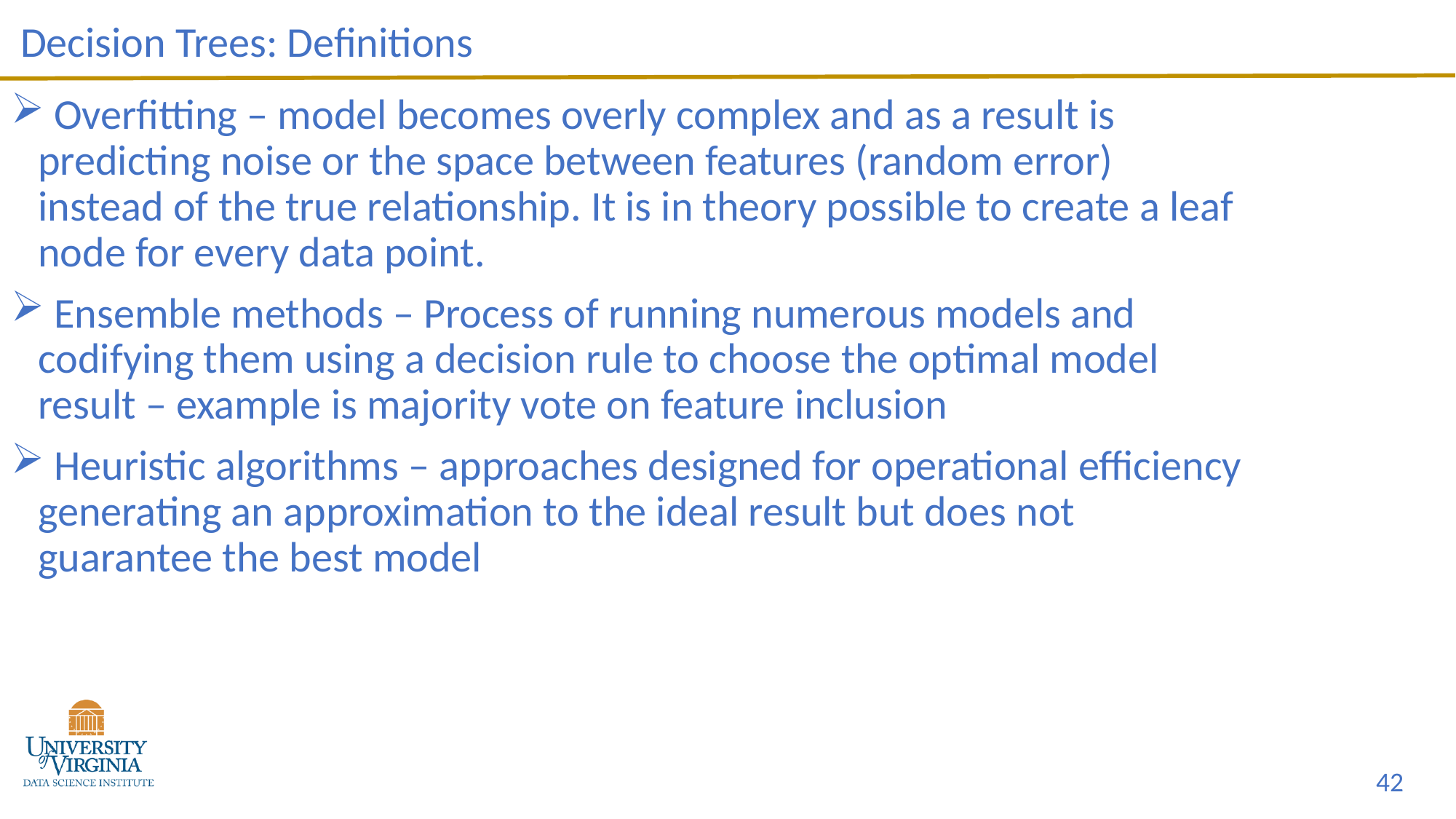

# Decision Trees: Definitions
 Overfitting – model becomes overly complex and as a result is predicting noise or the space between features (random error) instead of the true relationship. It is in theory possible to create a leaf node for every data point.
 Ensemble methods – Process of running numerous models and codifying them using a decision rule to choose the optimal model result – example is majority vote on feature inclusion
 Heuristic algorithms – approaches designed for operational efficiency generating an approximation to the ideal result but does not guarantee the best model

42